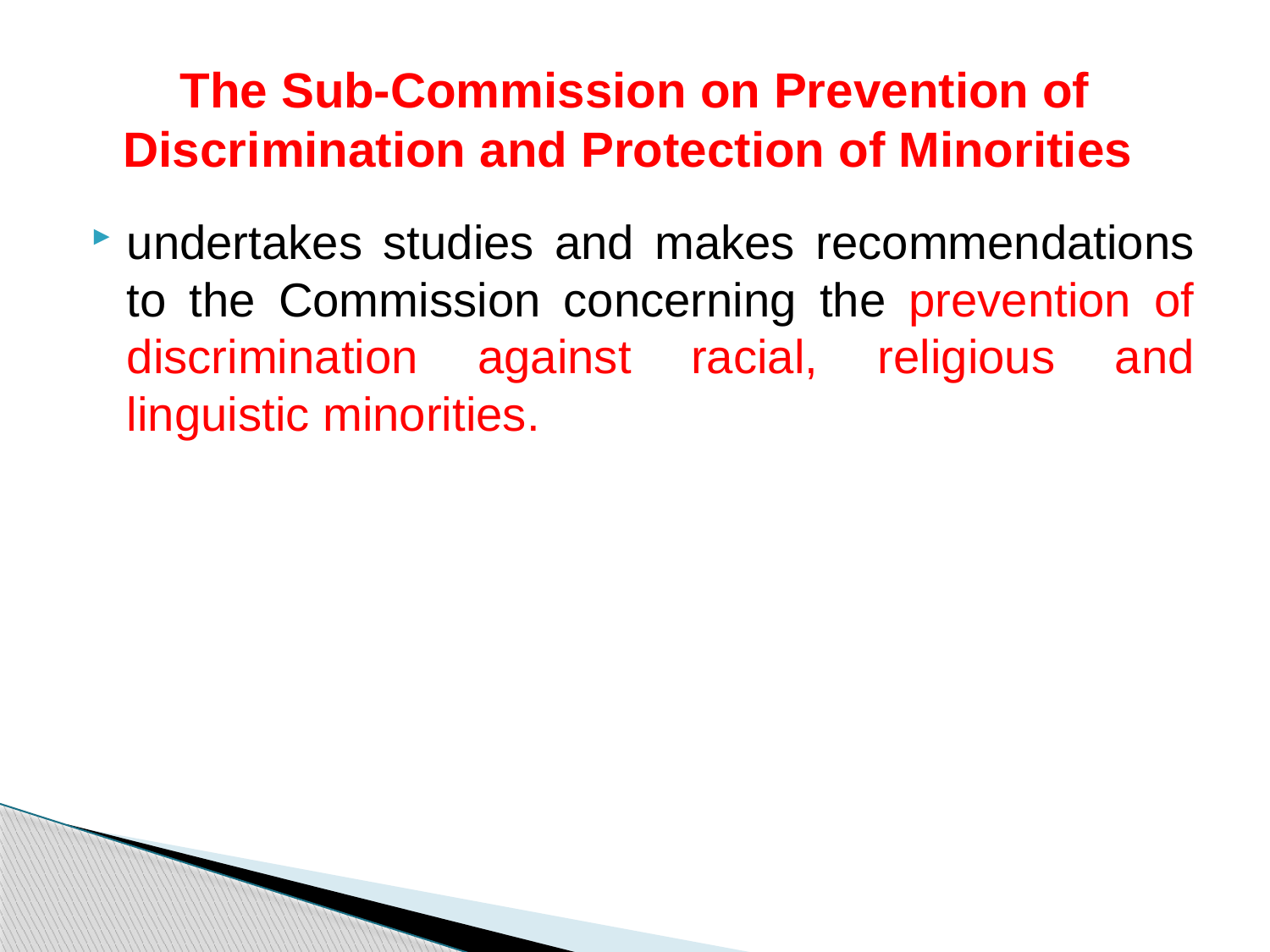

# The Sub-Commission on Prevention of Discrimination and Protection of Minorities
undertakes studies and makes recommendations to the Commission concerning the prevention of discrimination against racial, religious and linguistic minorities.